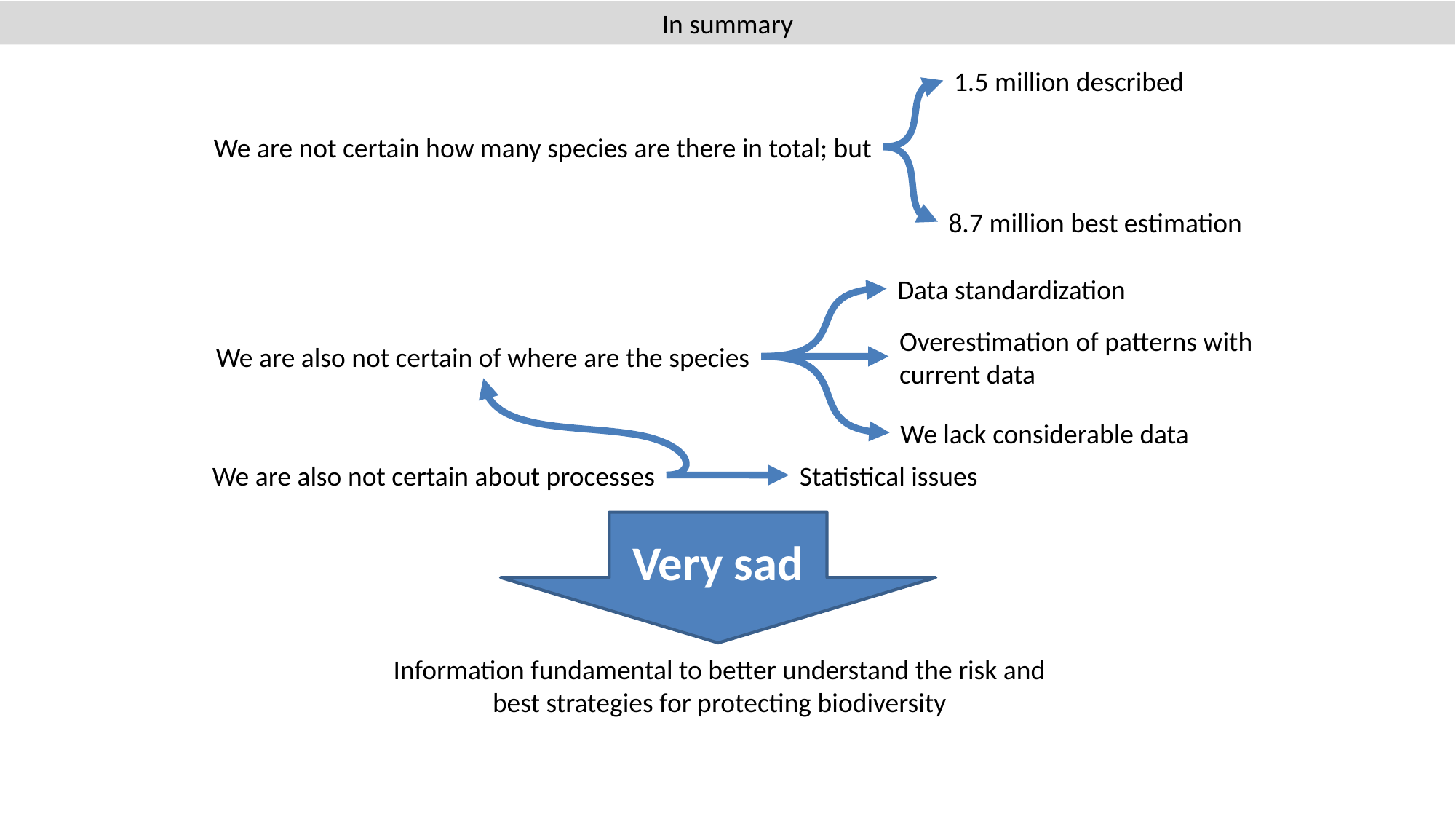

In summary
1.5 million described
We are not certain how many species are there in total; but
8.7 million best estimation
Data standardization
Overestimation of patterns with current data
We are also not certain of where are the species
We lack considerable data
We are also not certain about processes
Statistical issues
Very sad
Information fundamental to better understand the risk and best strategies for protecting biodiversity